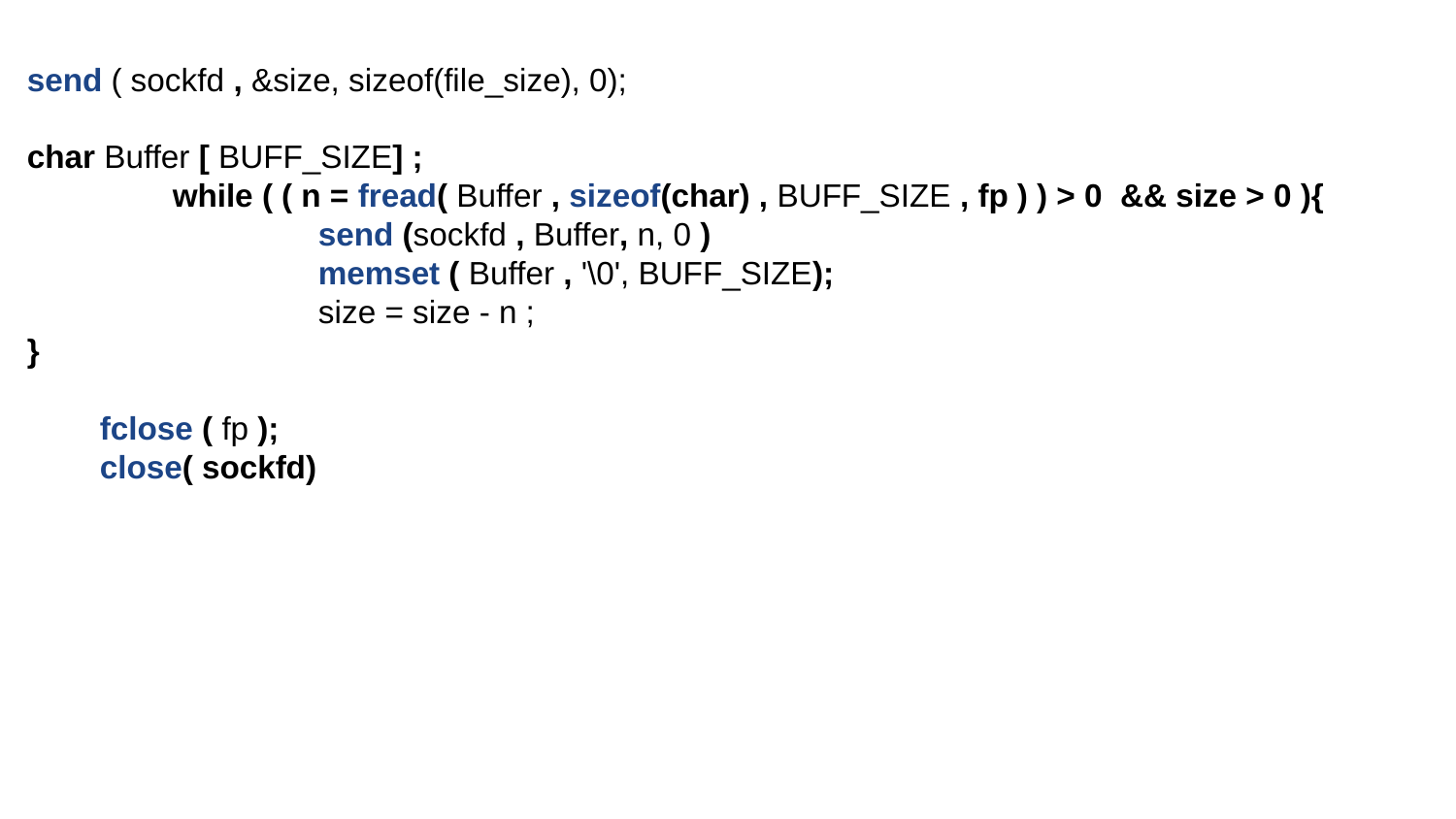

send ( sockfd , &size, sizeof(file_size), 0);

char Buffer [ BUFF_SIZE] ;
	while ( ( n = fread( Buffer , sizeof(char) , BUFF_SIZE , fp ) ) > 0  && size > 0 ){
		send (sockfd , Buffer, n, 0 )
   	 	memset ( Buffer , '\0', BUFF_SIZE);
		size = size - n ;
}

fclose ( fp );
close( sockfd)